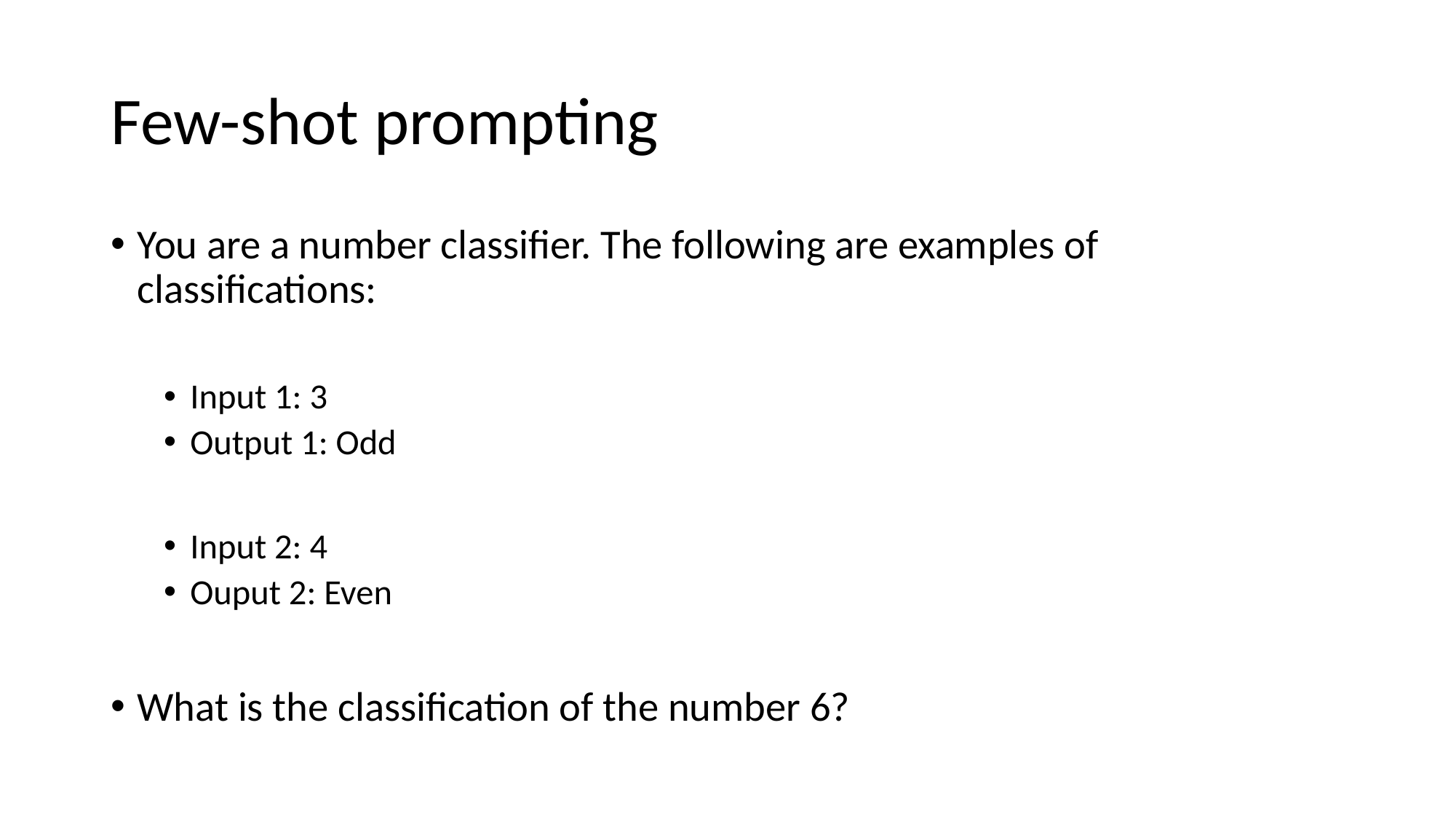

# Few-shot prompting
You are a number classifier. The following are examples of classifications:

Input 1: 3
Output 1: Odd

Input 2: 4
Ouput 2: Even

What is the classification of the number 6?